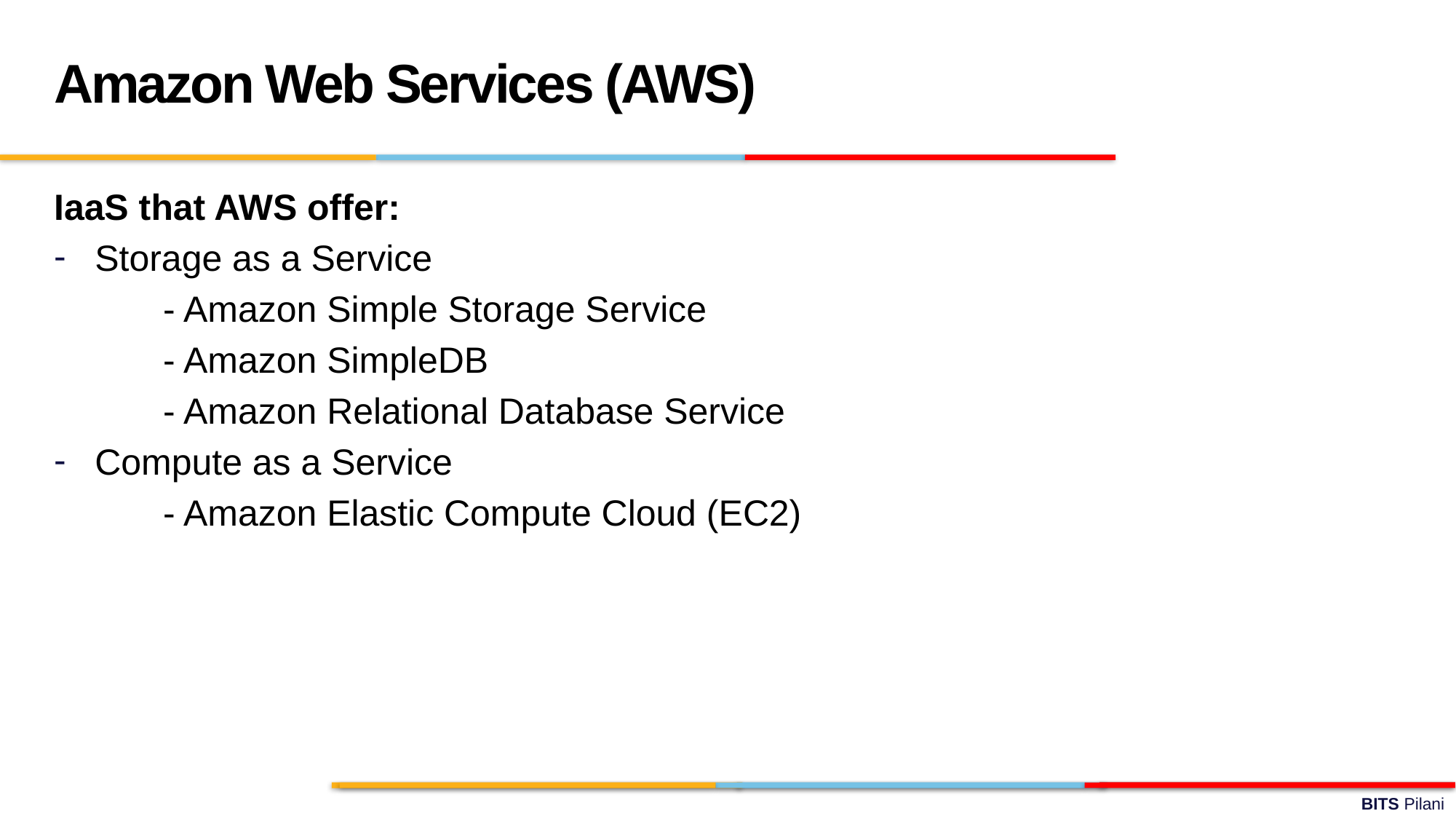

Amazon Web Services (AWS)
IaaS that AWS offer:
Storage as a Service
	- Amazon Simple Storage Service
	- Amazon SimpleDB
	- Amazon Relational Database Service
Compute as a Service
	- Amazon Elastic Compute Cloud (EC2)